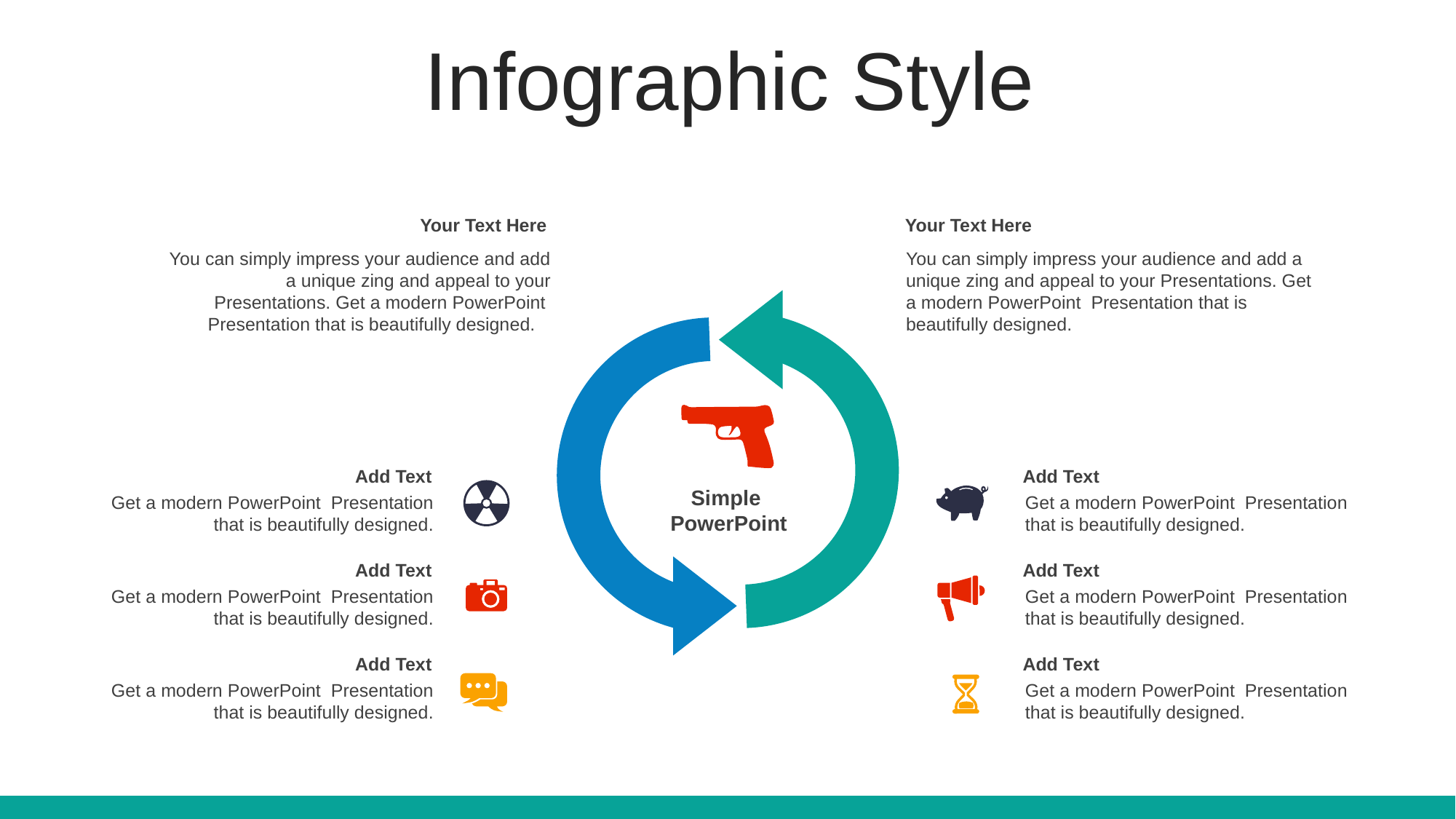

Infographic Style
Your Text Here
You can simply impress your audience and add a unique zing and appeal to your Presentations. Get a modern PowerPoint  Presentation that is beautifully designed.
Your Text Here
You can simply impress your audience and add a unique zing and appeal to your Presentations. Get a modern PowerPoint  Presentation that is beautifully designed.

Add Text
Get a modern PowerPoint  Presentation that is beautifully designed.
Add Text
Get a modern PowerPoint  Presentation that is beautifully designed.
Simple
PowerPoint

Add Text
Get a modern PowerPoint  Presentation that is beautifully designed.
Add Text
Get a modern PowerPoint  Presentation that is beautifully designed.

Add Text
Get a modern PowerPoint  Presentation that is beautifully designed.
Add Text
Get a modern PowerPoint  Presentation that is beautifully designed.